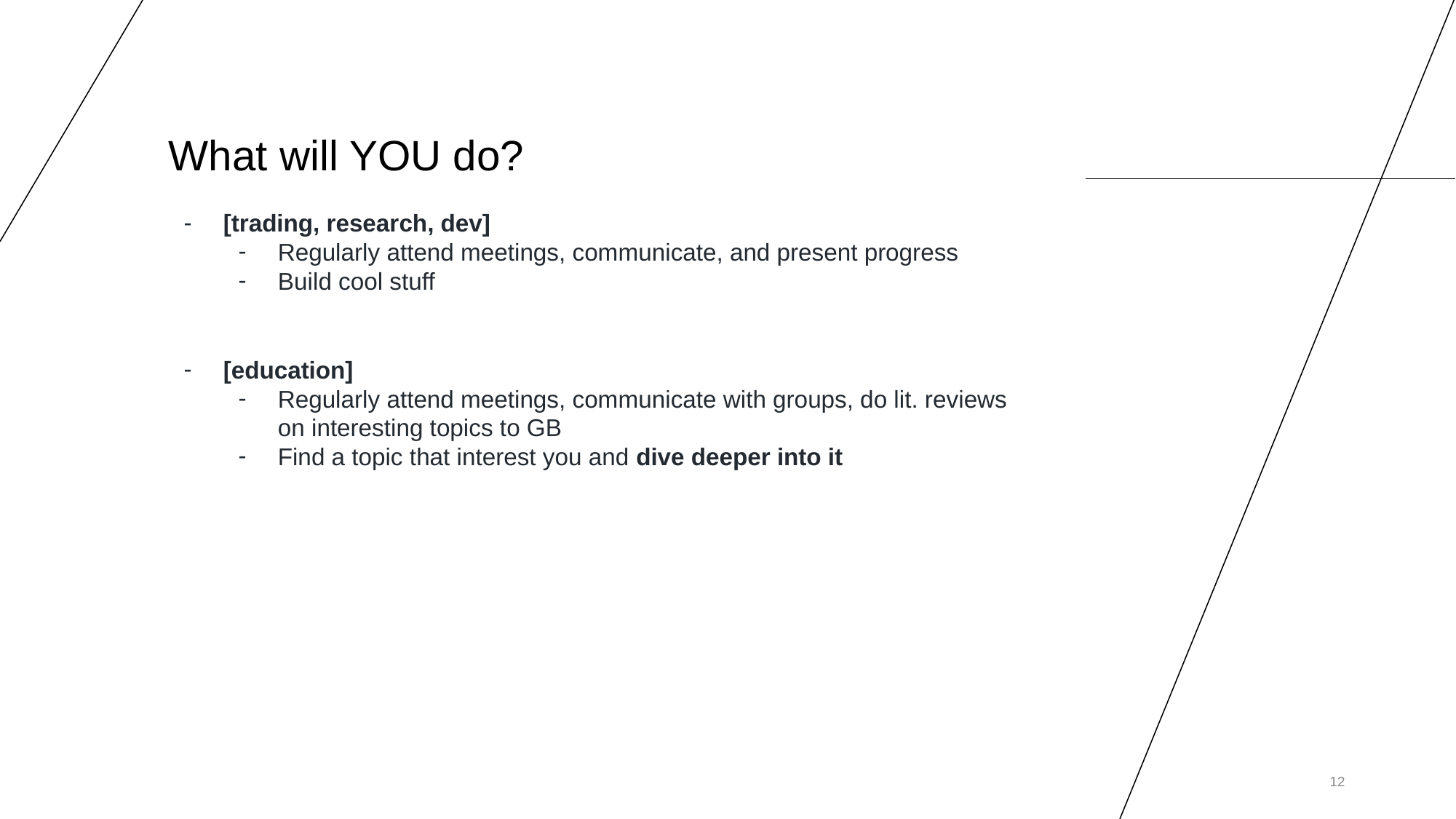

# What will YOU do?
[trading, research, dev]
Regularly attend meetings, communicate, and present progress
Build cool stuff

[education]
Regularly attend meetings, communicate with groups, do lit. reviews on interesting topics to GB
Find a topic that interest you and dive deeper into it
12